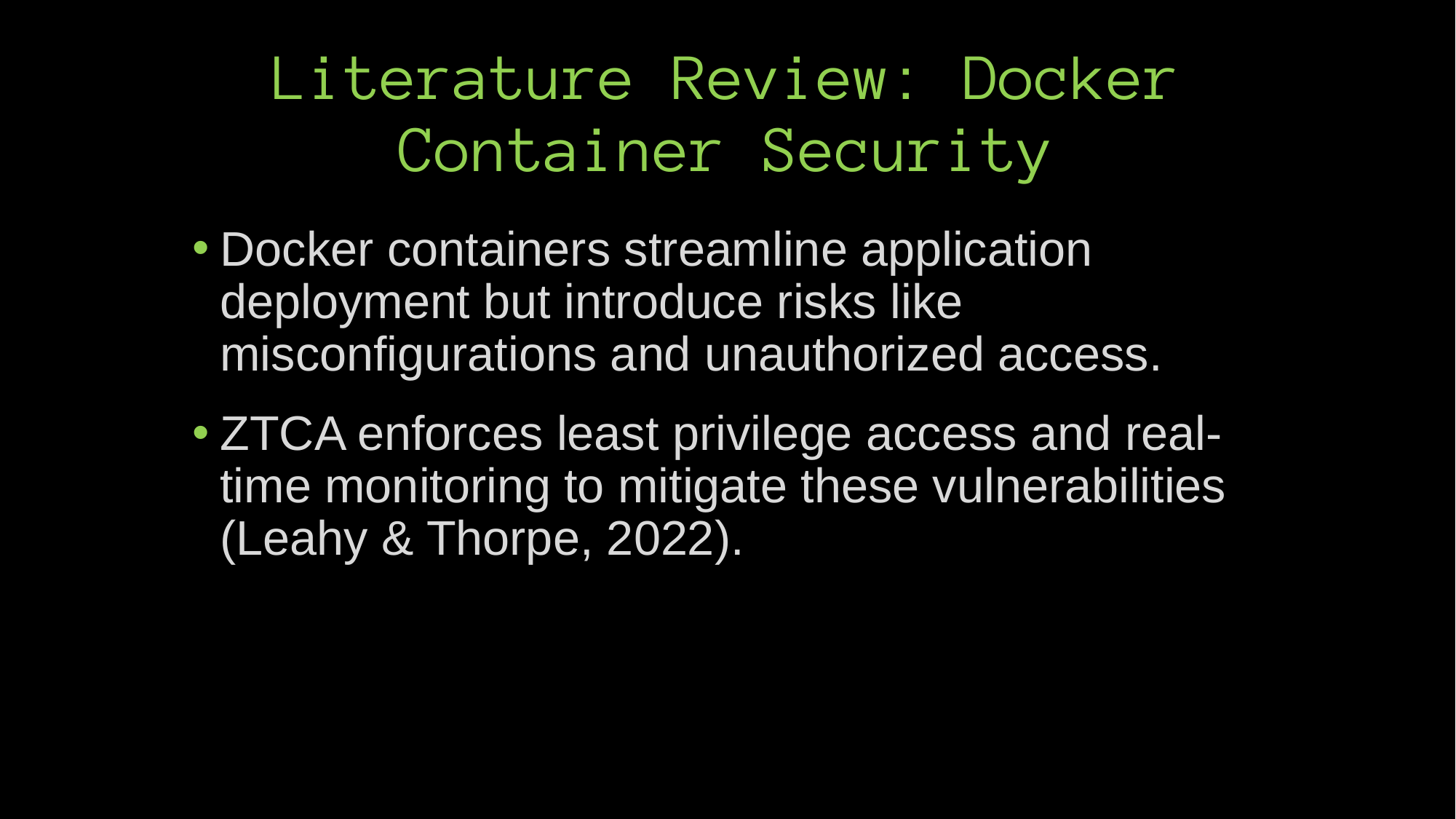

# Literature Review: Docker Container Security
Docker containers streamline application deployment but introduce risks like misconfigurations and unauthorized access.
ZTCA enforces least privilege access and real-time monitoring to mitigate these vulnerabilities (Leahy & Thorpe, 2022).